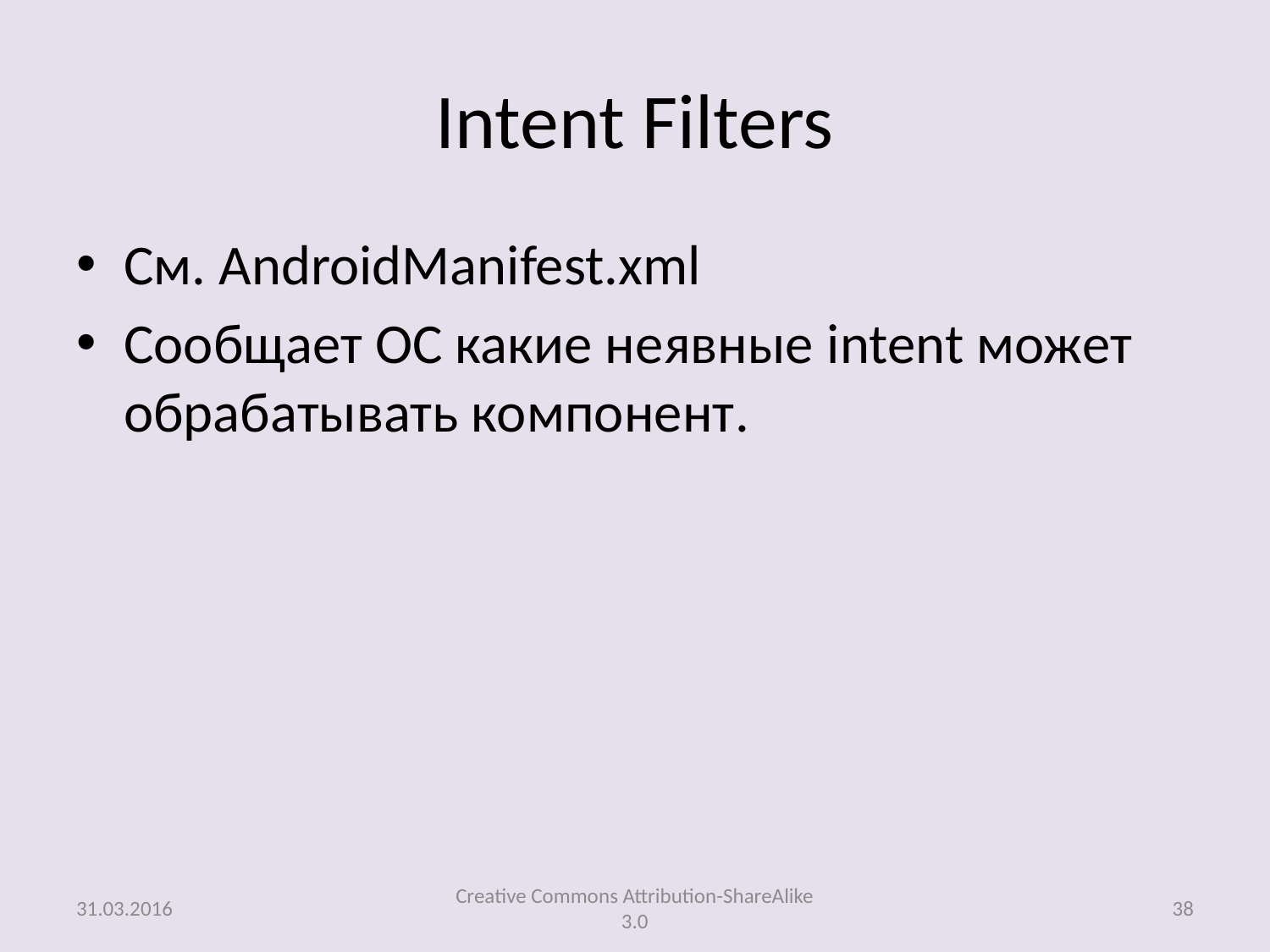

# Intent Filters
См. AndroidManifest.xml
Сообщает ОС какие неявные intent может обрабатывать компонент.
31.03.2016
Creative Commons Attribution-ShareAlike 3.0
38